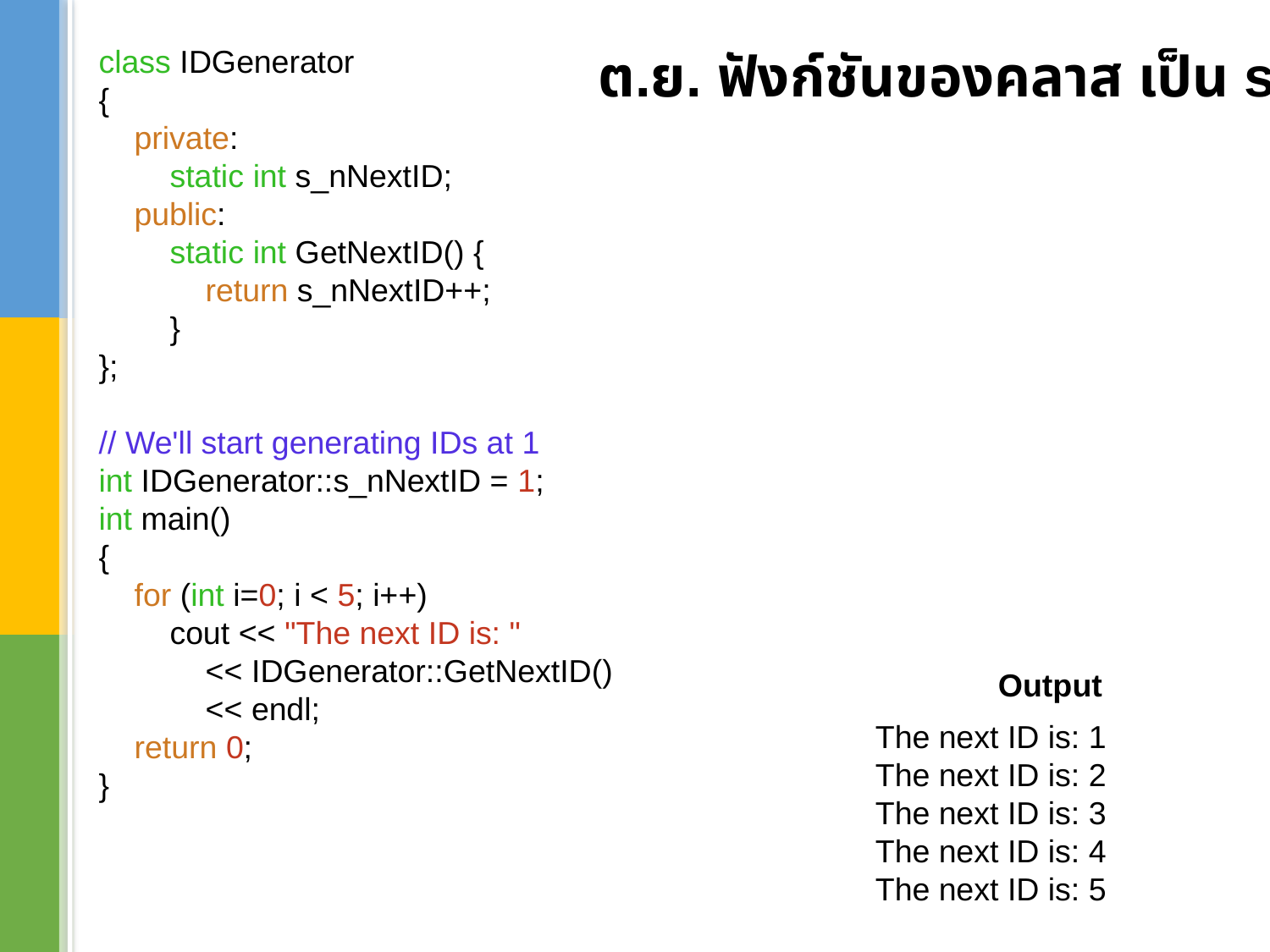

ต.ย. ฟังก์ชันของคลาส เป็น static
class IDGenerator
{
    private:
        static int s_nNextID;
    public:
        static int GetNextID() {
            return s_nNextID++;
        }
};

// We'll start generating IDs at 1
int IDGenerator::s_nNextID = 1;
int main()
{
    for (int i=0; i < 5; i++)
        cout << "The next ID is: "
            << IDGenerator::GetNextID()
            << endl;
    return 0;
}

Output
The next ID is: 1
The next ID is: 2
The next ID is: 3
The next ID is: 4
The next ID is: 5